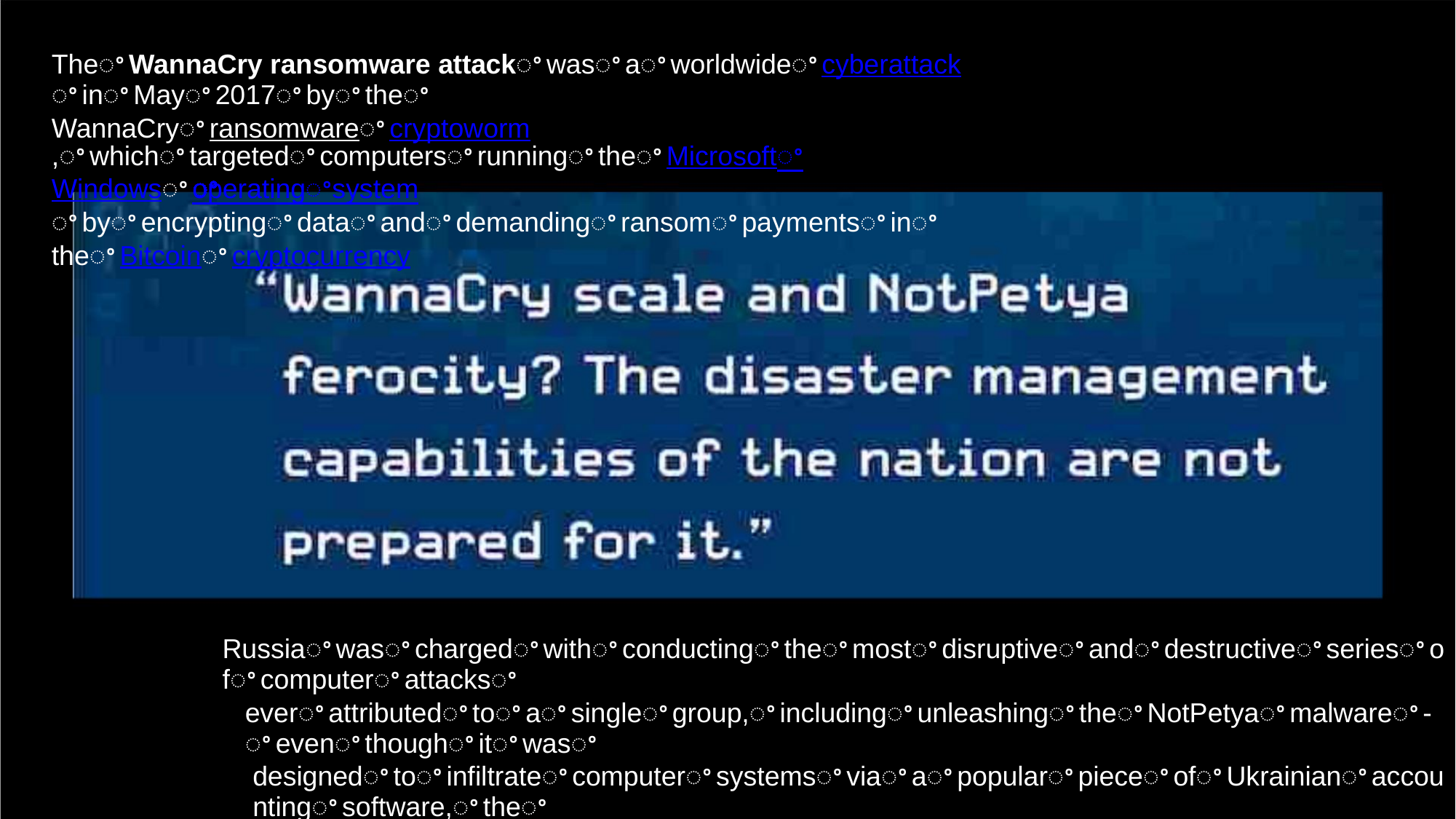

TheꢀWannaCry ransomware attackꢀwasꢀaꢀworldwideꢀcyberattackꢀinꢀMayꢀ2017ꢀbyꢀtheꢀ
WannaCryꢀransomwareꢀcryptoworm,ꢀwhichꢀtargetedꢀcomputersꢀrunningꢀtheꢀMicrosoftꢀ
Windowsꢀoperatingꢀsystemꢀbyꢀencryptingꢀdataꢀandꢀdemandingꢀransomꢀpaymentsꢀinꢀ
theꢀBitcoinꢀcryptocurrency
Russiaꢀwasꢀchargedꢀwithꢀconductingꢀtheꢀmostꢀdisruptiveꢀandꢀdestructiveꢀseriesꢀofꢀcomputerꢀattacksꢀ
everꢀattributedꢀtoꢀaꢀsingleꢀgroup,ꢀincludingꢀunleashingꢀtheꢀNotPetyaꢀmalwareꢀ-ꢀevenꢀthoughꢀitꢀwasꢀ
designedꢀtoꢀinfiltrateꢀcomputerꢀsystemsꢀviaꢀaꢀpopularꢀpieceꢀofꢀUkrainianꢀaccountingꢀsoftware,ꢀtheꢀ
virusꢀspreadꢀfarꢀbeyondꢀtheꢀbordersꢀofꢀUkraine,ꢀcausingꢀanꢀincredibleꢀamountꢀandꢀvarietyꢀofꢀdamageꢀ
uptoꢀ$10B.ꢀꢀ